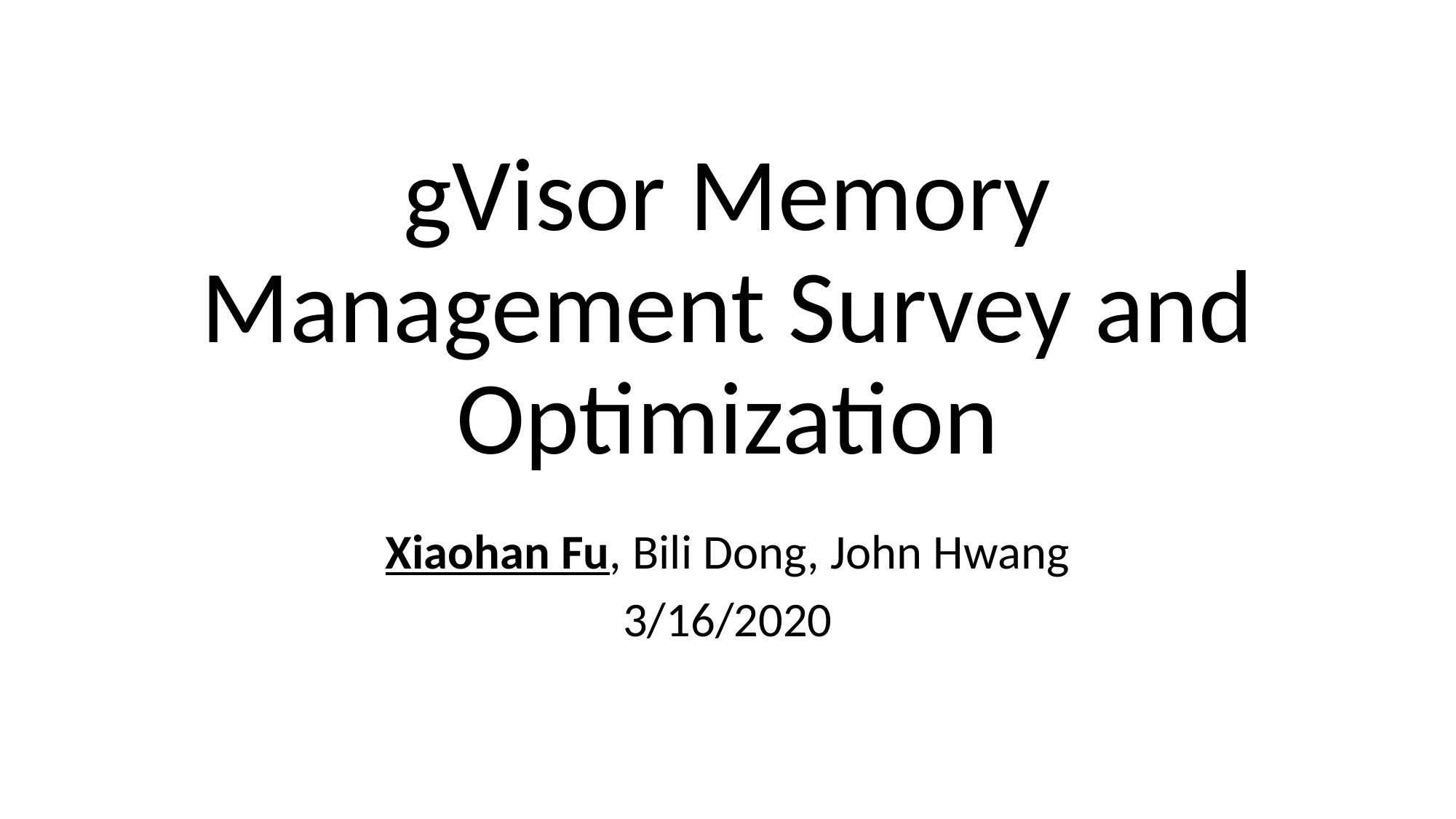

# gVisor Memory Management Survey and Optimization
Xiaohan Fu, Bili Dong, John Hwang
3/16/2020